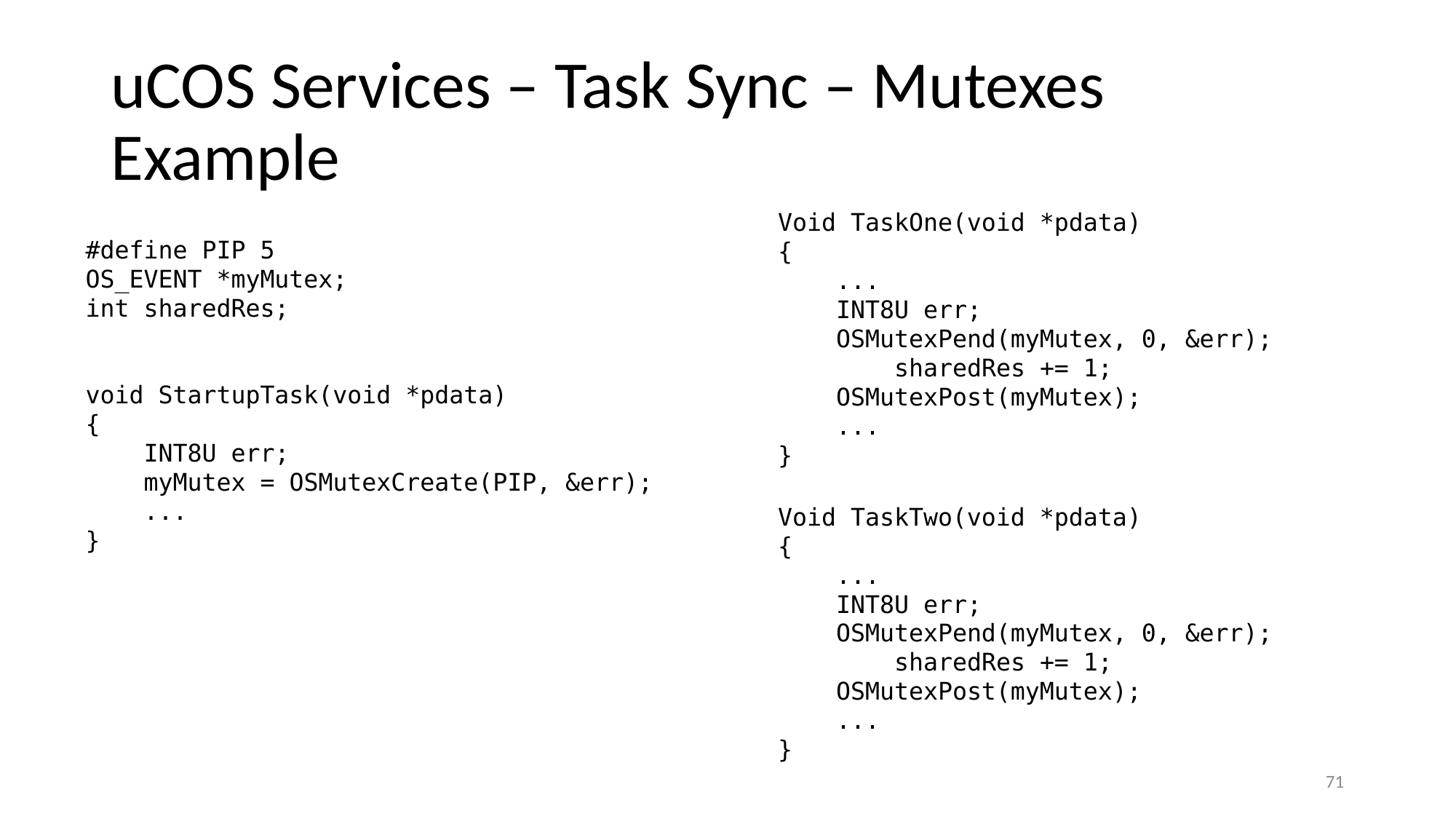

# uCOS Services – Task Sync – Mutexes Example
Void TaskOne(void *pdata)
{
    ...
    INT8U err;
    OSMutexPend(myMutex, 0, &err);
        sharedRes += 1;
    OSMutexPost(myMutex);
    ...
}

Void TaskTwo(void *pdata)
{
    ...
    INT8U err;
    OSMutexPend(myMutex, 0, &err);
        sharedRes += 1;
    OSMutexPost(myMutex);
    ...
}

#define PIP 5
OS_EVENT *myMutex;
int sharedRes;

void StartupTask(void *pdata)
{
    INT8U err;
    myMutex = OSMutexCreate(PIP, &err);
    ...
}

71